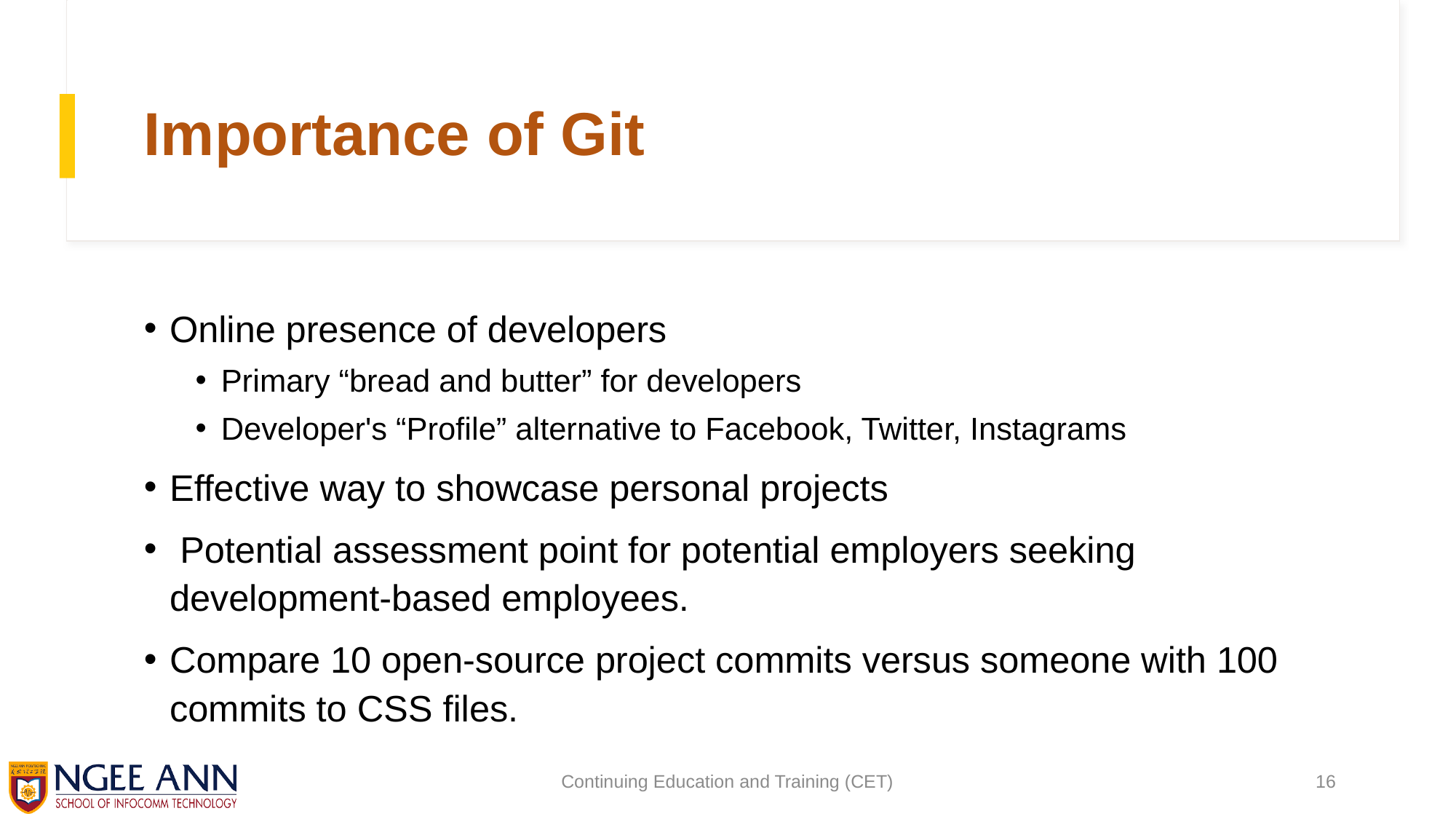

# Importance of Git
Online presence of developers
Primary “bread and butter” for developers
Developer's “Profile” alternative to Facebook, Twitter, Instagrams
Effective way to showcase personal projects
 Potential assessment point for potential employers seeking development-based employees.
Compare 10 open-source project commits versus someone with 100 commits to CSS files.

Continuing Education and Training (CET)
16